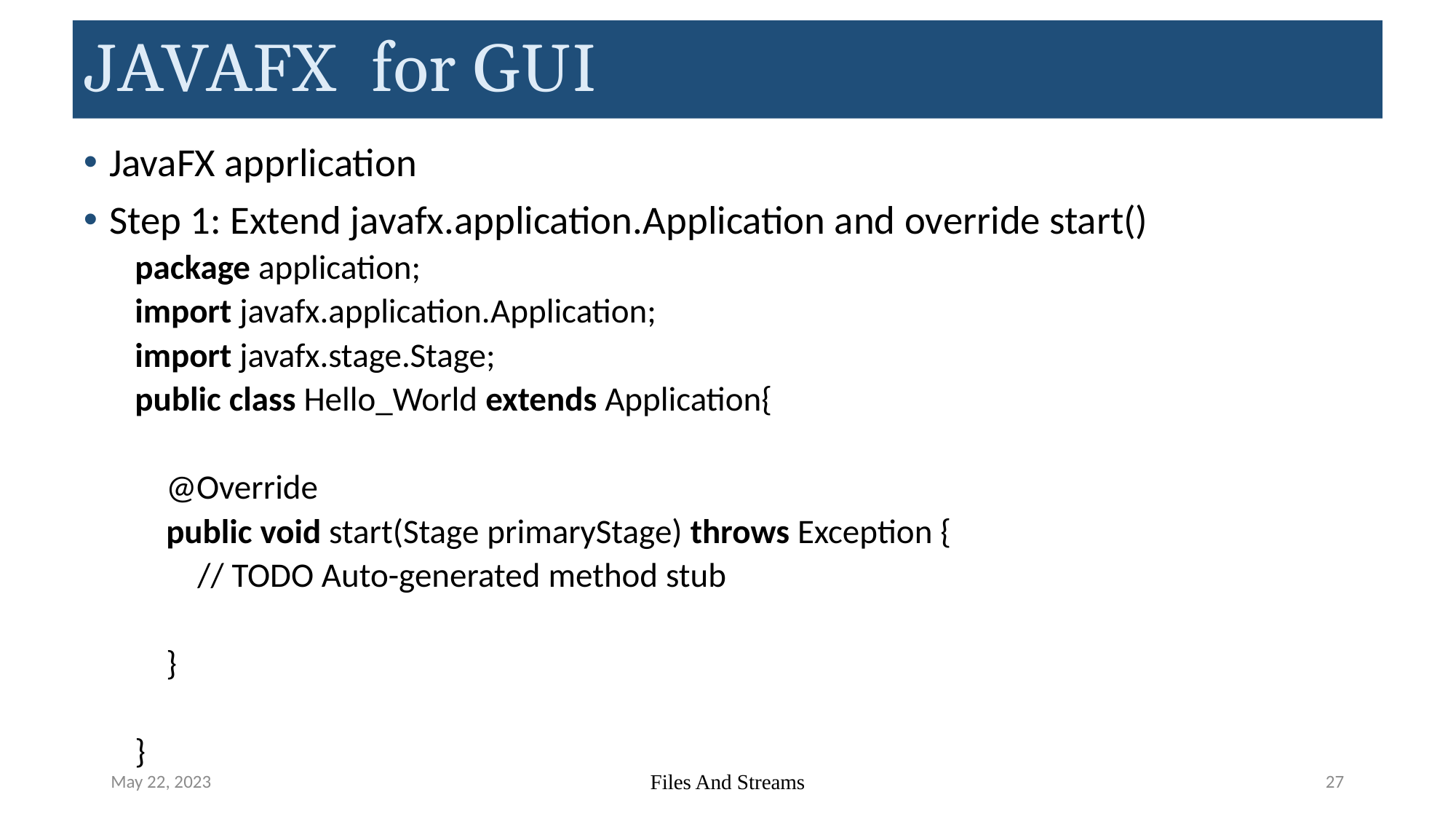

# JAVAFX  for GUI
JavaFX apprlication
Step 1: Extend javafx.application.Application and override start()
package application;
import javafx.application.Application;
import javafx.stage.Stage;
public class Hello_World extends Application{

    @Override
    public void start(Stage primaryStage) throws Exception {
        // TODO Auto-generated method stub

    }

}

May 22, 2023
Files And Streams
27